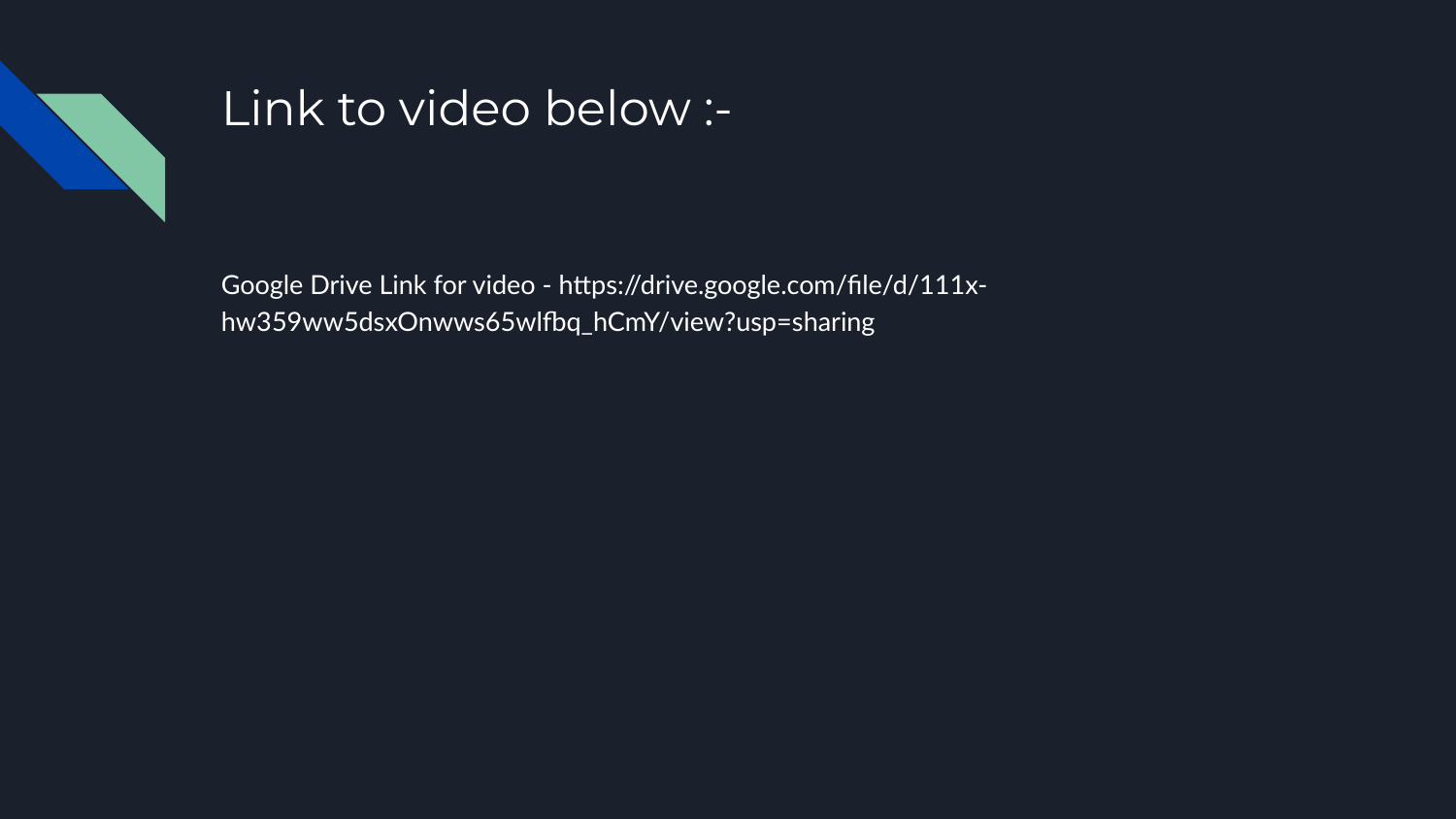

# Link to video below :-
Google Drive Link for video - https://drive.google.com/file/d/111x-hw359ww5dsxOnwws65wlfbq_hCmY/view?usp=sharing